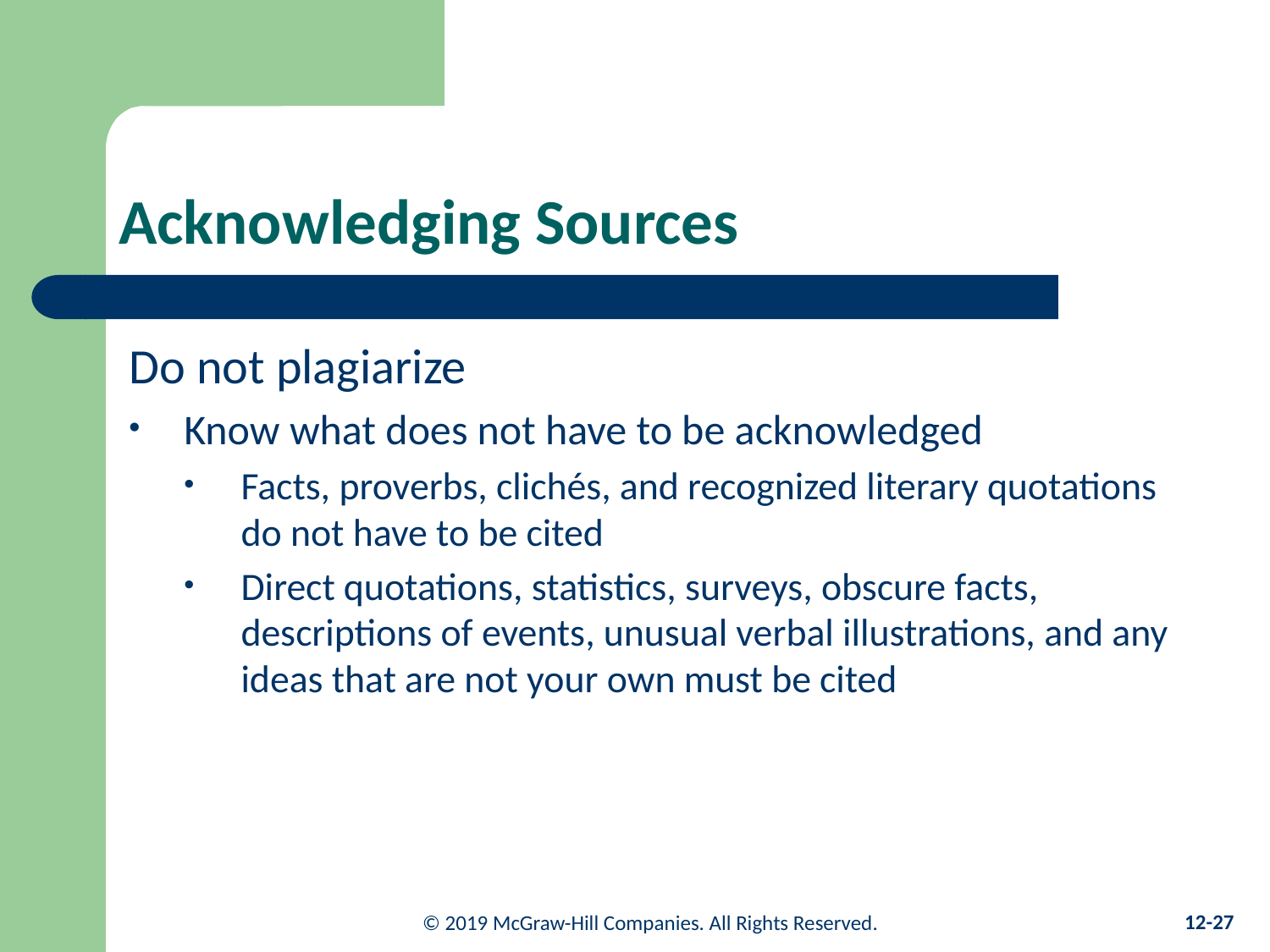

# Acknowledging Sources
Do not plagiarize
Know what does not have to be acknowledged
Facts, proverbs, clichés, and recognized literary quotations do not have to be cited
Direct quotations, statistics, surveys, obscure facts, descriptions of events, unusual verbal illustrations, and any ideas that are not your own must be cited